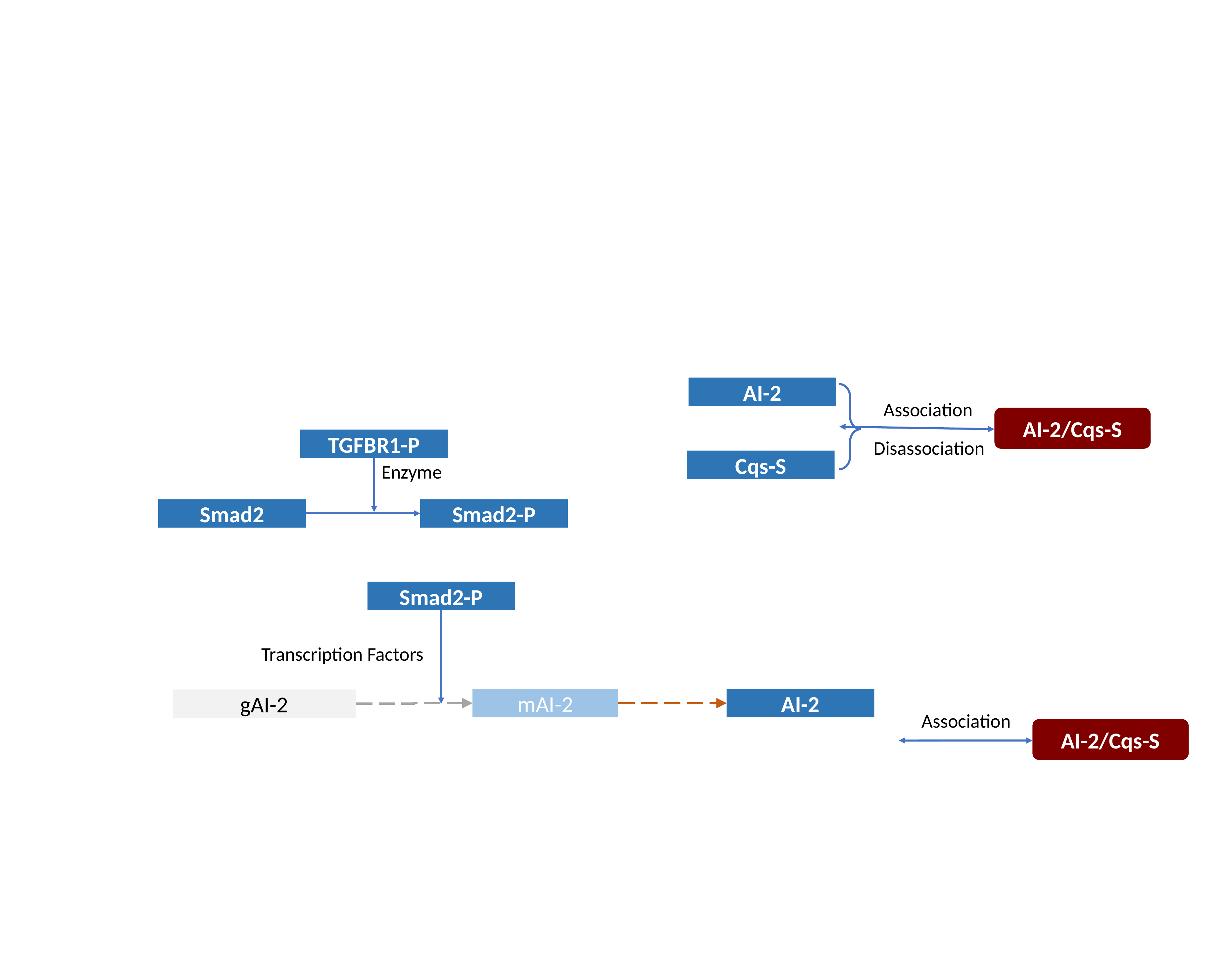

AI-2

Association
AI-2/Cqs-S
TGFBR1-P
Disassociation
Cqs-S
Enzyme
Smad2
Smad2-P
Smad2-P
Transcription Factors
mAI-2
AI-2
gAI-2
Association
AI-2/Cqs-S